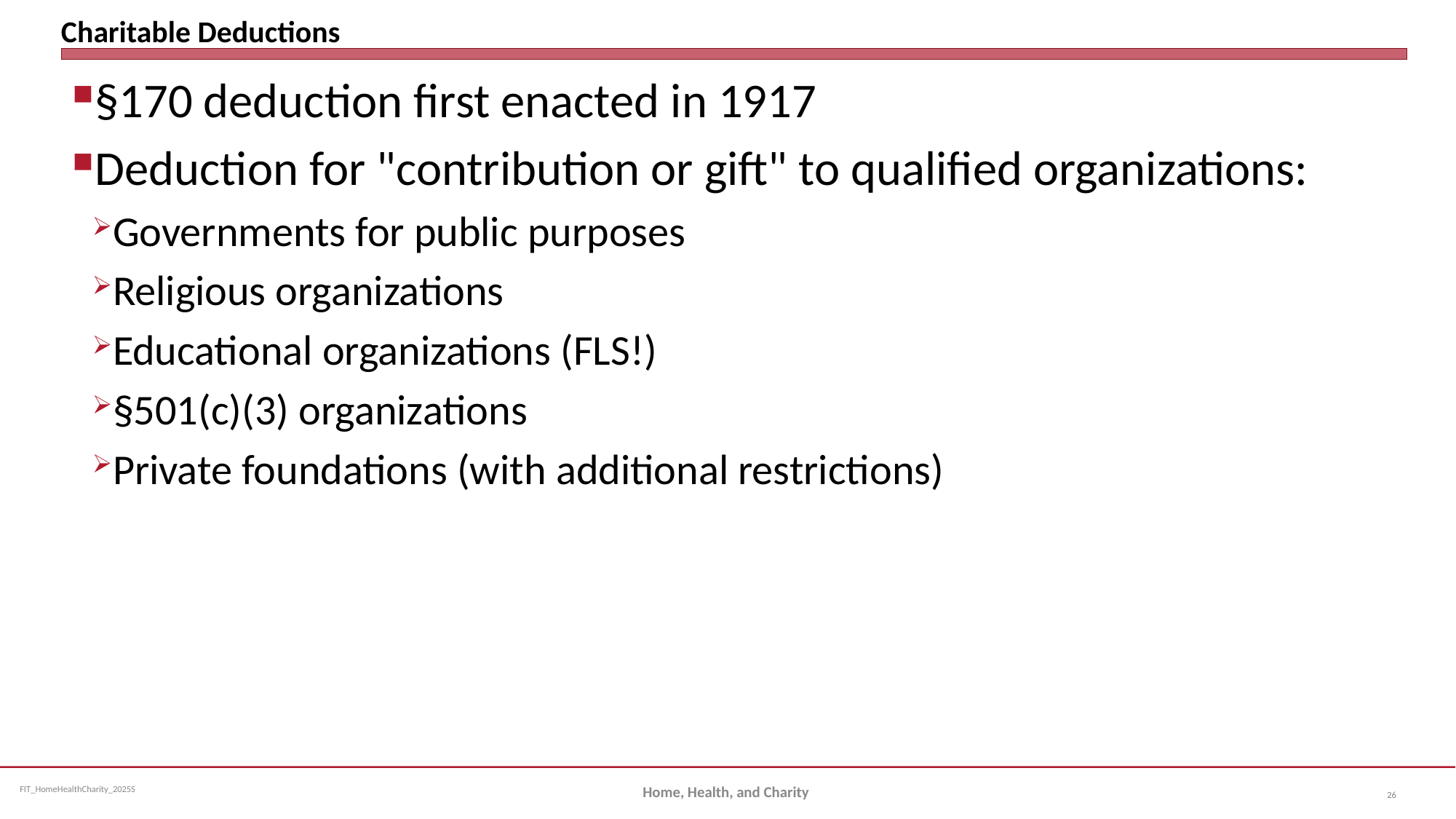

# Charitable Deductions
§170 deduction first enacted in 1917
Deduction for "contribution or gift" to qualified organizations:
Governments for public purposes
Religious organizations
Educational organizations (FLS!)
§501(c)(3) organizations
Private foundations (with additional restrictions)
Home, Health, and Charity
26